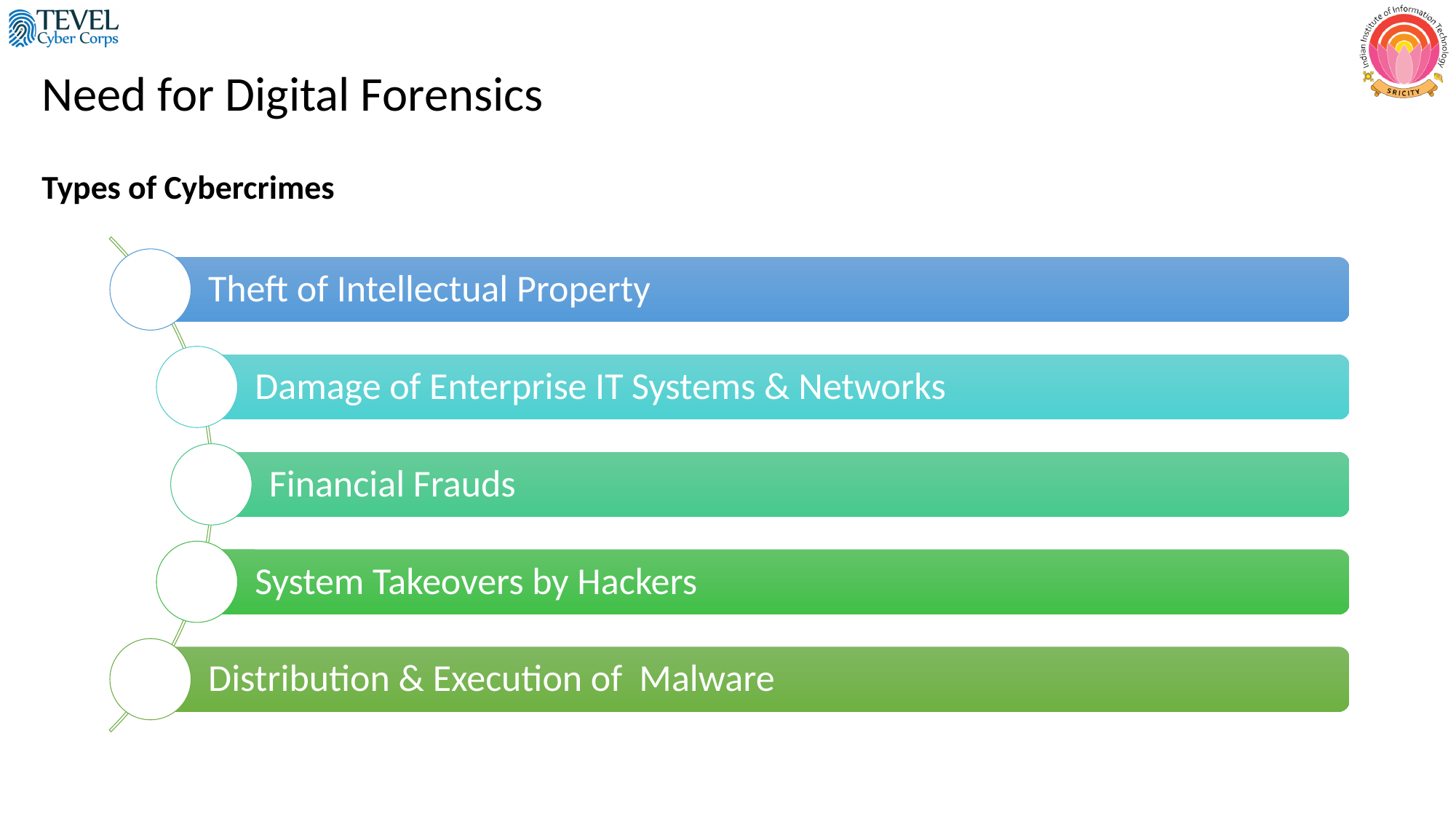

# Need for Digital Forensics
Types of Cybercrimes
Theft of Intellectual Property
Damage of Enterprise IT Systems & Networks
Financial Frauds
System Takeovers by Hackers
Distribution & Execution of  Malware